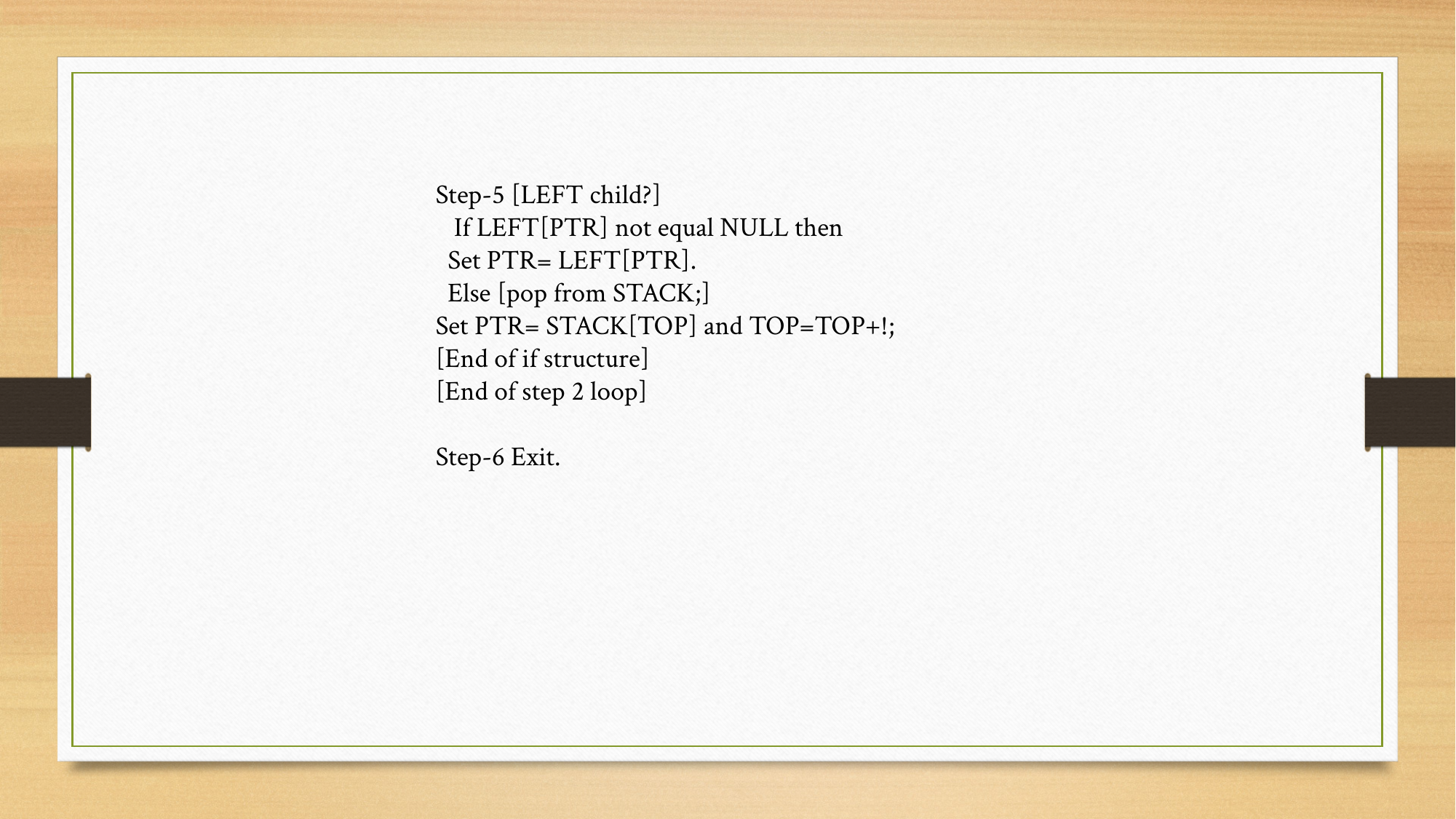

Step-5 [LEFT child?]
   If LEFT[PTR] not equal NULL then
  Set PTR= LEFT[PTR].
  Else [pop from STACK;]
Set PTR= STACK[TOP] and TOP=TOP+!;
[End of if structure]
[End of step 2 loop]

Step-6 Exit.